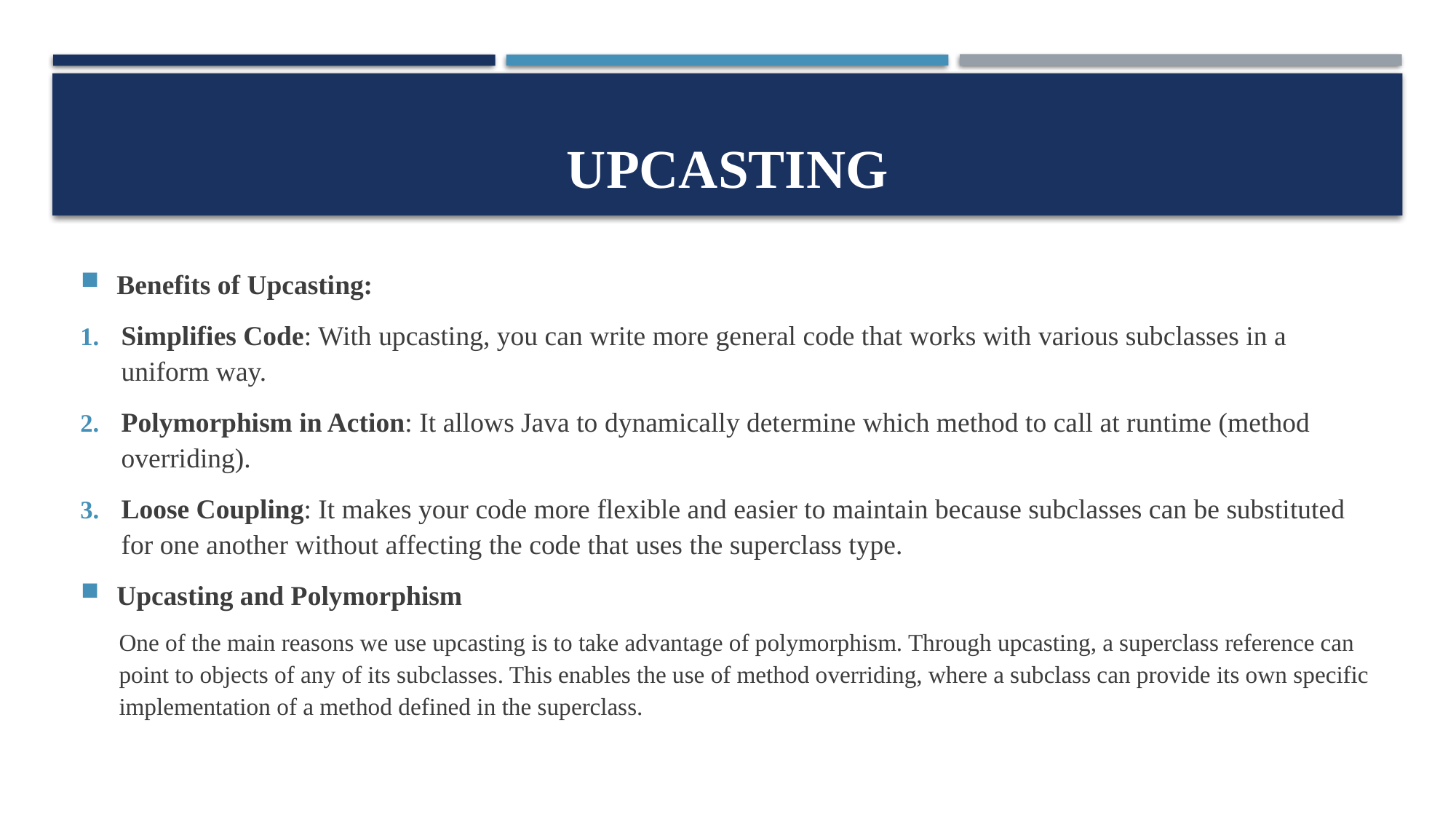

# upcasting
Benefits of Upcasting:
Simplifies Code: With upcasting, you can write more general code that works with various subclasses in a uniform way.
Polymorphism in Action: It allows Java to dynamically determine which method to call at runtime (method overriding).
Loose Coupling: It makes your code more flexible and easier to maintain because subclasses can be substituted for one another without affecting the code that uses the superclass type.
Upcasting and Polymorphism
One of the main reasons we use upcasting is to take advantage of polymorphism. Through upcasting, a superclass reference can point to objects of any of its subclasses. This enables the use of method overriding, where a subclass can provide its own specific implementation of a method defined in the superclass.